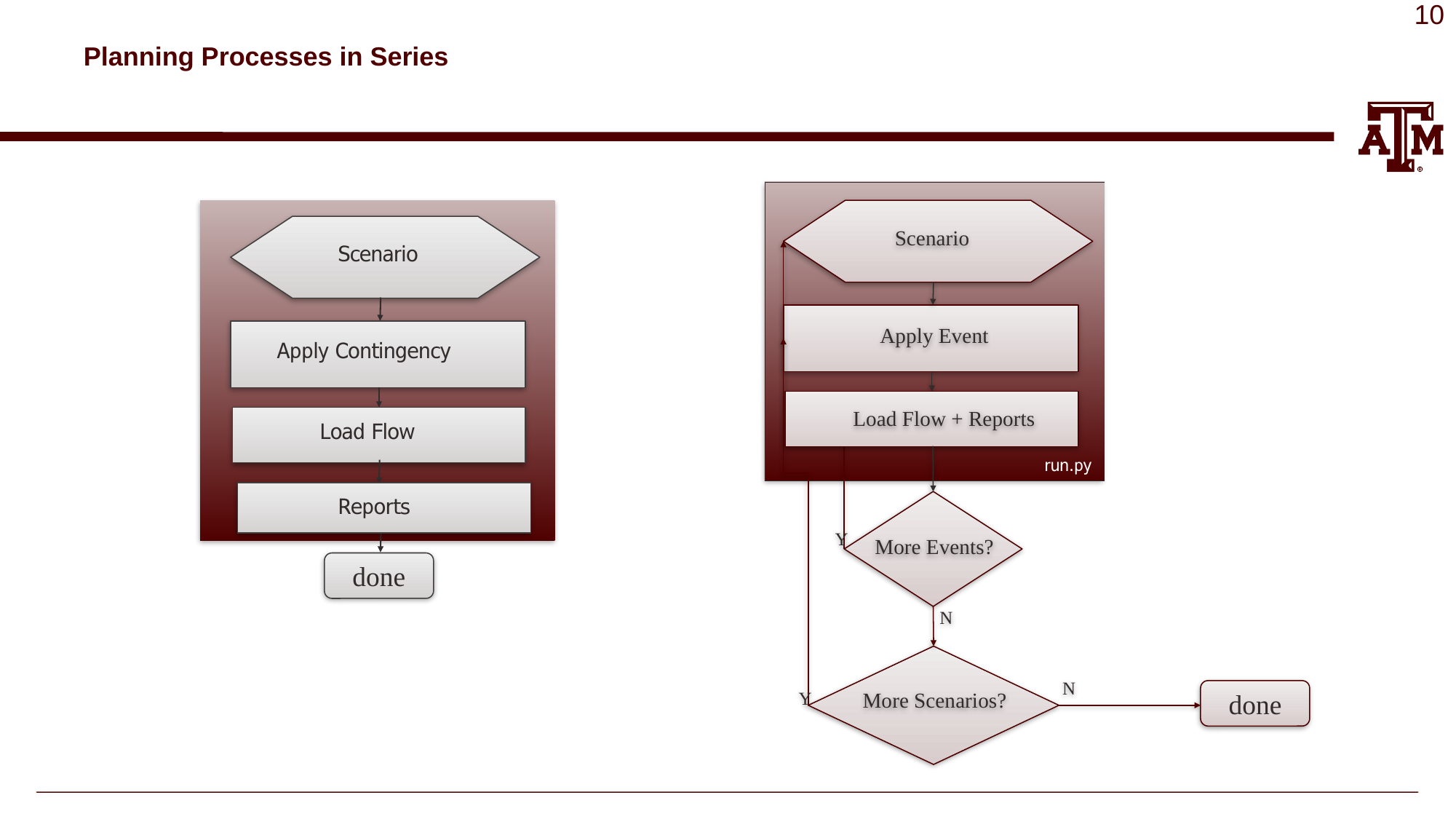

# Planning Processes in Series

Scenario

Apply Event

Load Flow + Reports

Y
More Events?
N

N
done
Y
More Scenarios?
run.py

Scenario

Apply Contingency

Load Flow

Reports
done
10
10